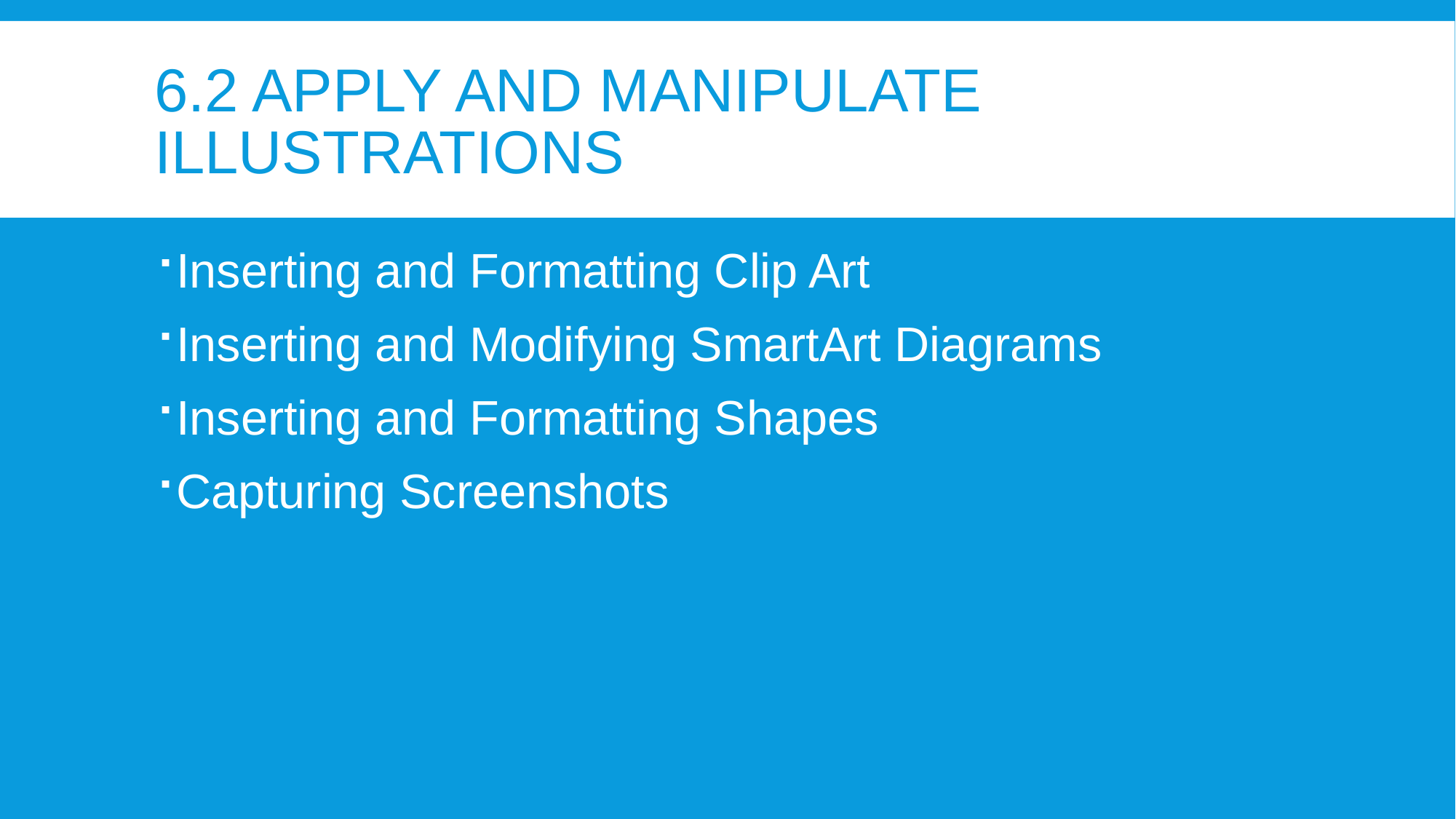

# 6.2 Apply and Manipulate Illustrations
Inserting and Formatting Clip Art
Inserting and Modifying SmartArt Diagrams
Inserting and Formatting Shapes
Capturing Screenshots